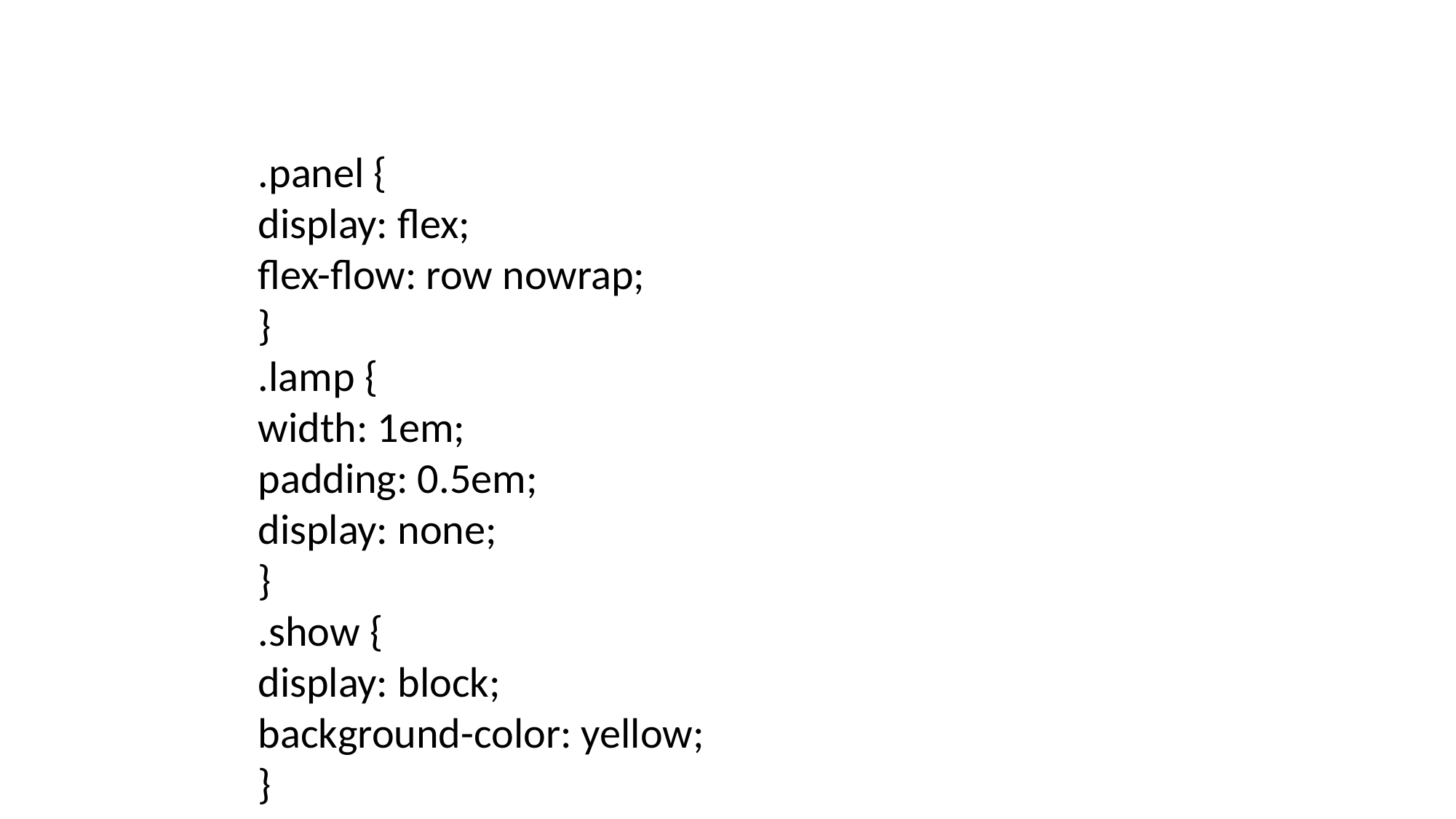

.panel {
display: flex;
flex-flow: row nowrap;
}
.lamp {
width: 1em;
padding: 0.5em;
display: none;
}
.show {
display: block;
background-color: yellow;
}